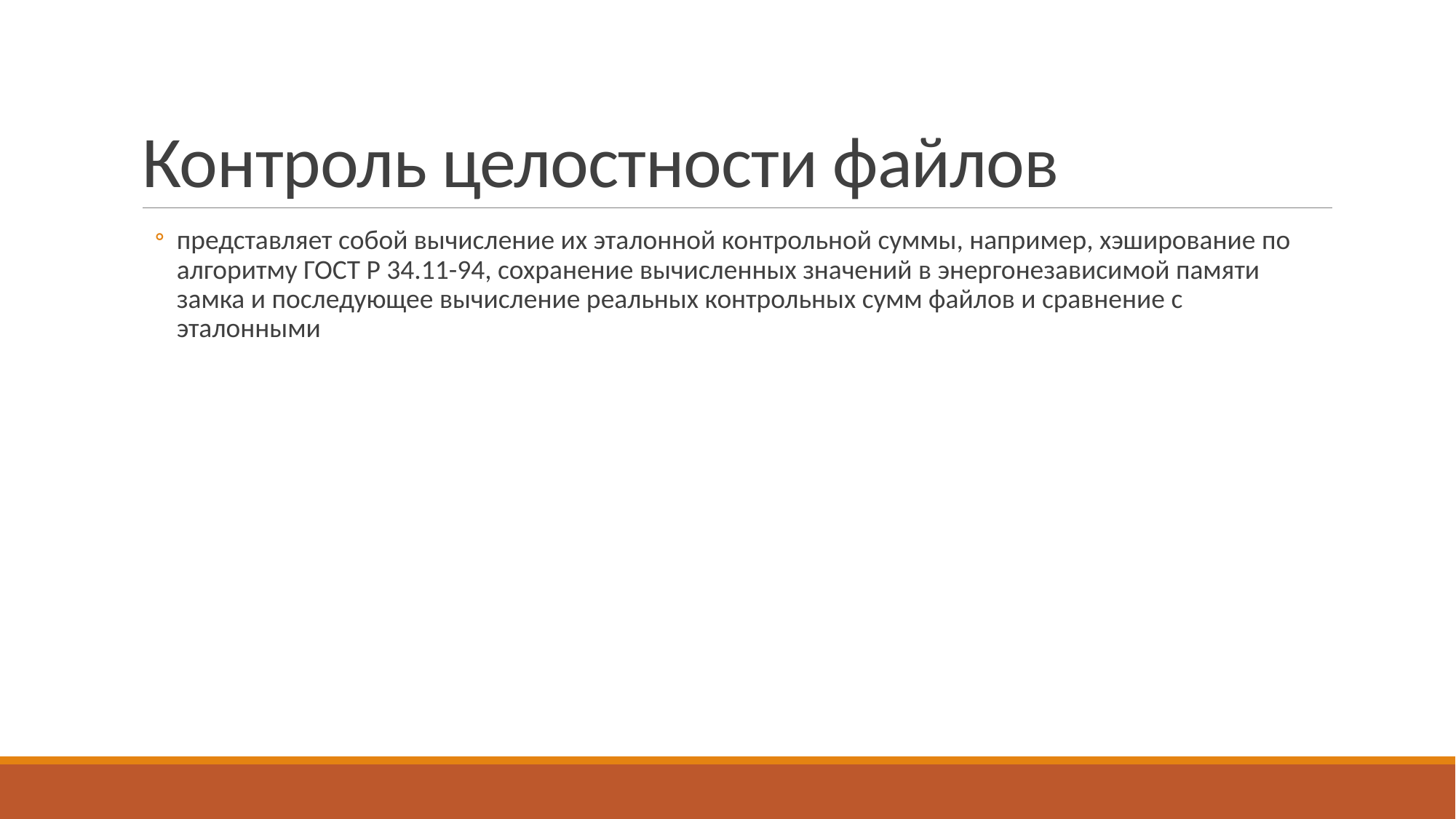

# Контроль целостности файлов
представляет собой вычисление их эталонной контрольной суммы, например, хэширование по алгоритму ГОСТ Р 34.11-94, сохранение вычисленных значений в энергонезависимой памяти замка и последующее вычисление реальных контрольных сумм файлов и сравнение с эталонными